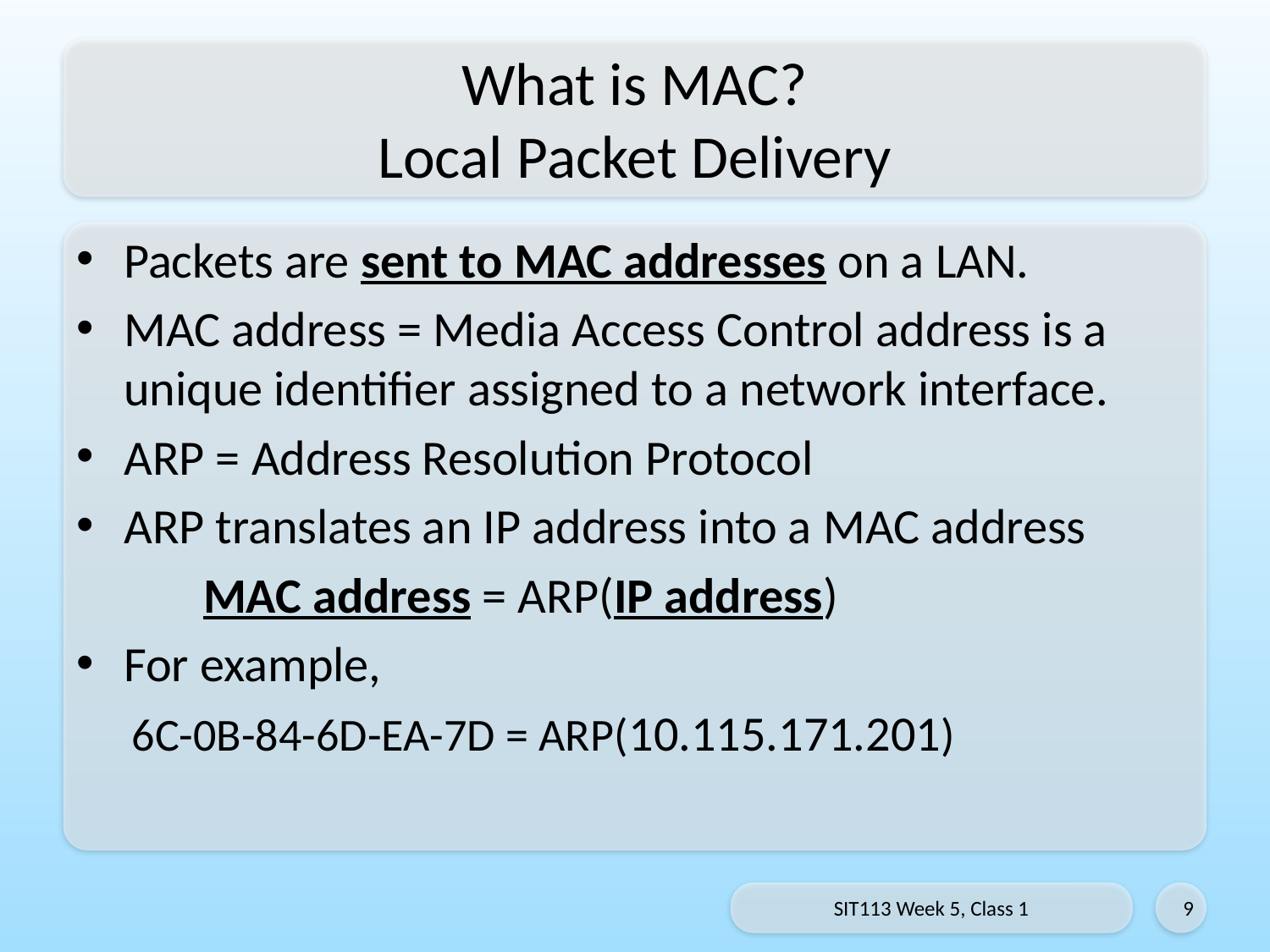

# What is MAC? Local Packet Delivery
Packets are sent to MAC addresses on a LAN.
MAC address = Media Access Control address is a
unique identifier assigned to a network interface.
ARP = Address Resolution Protocol
ARP translates an IP address into a MAC address
	MAC address = ARP(IP address)
For example,
6C-0B-84-6D-EA-7D = ARP(10.115.171.201)
SIT113 Week 5, Class 1
9